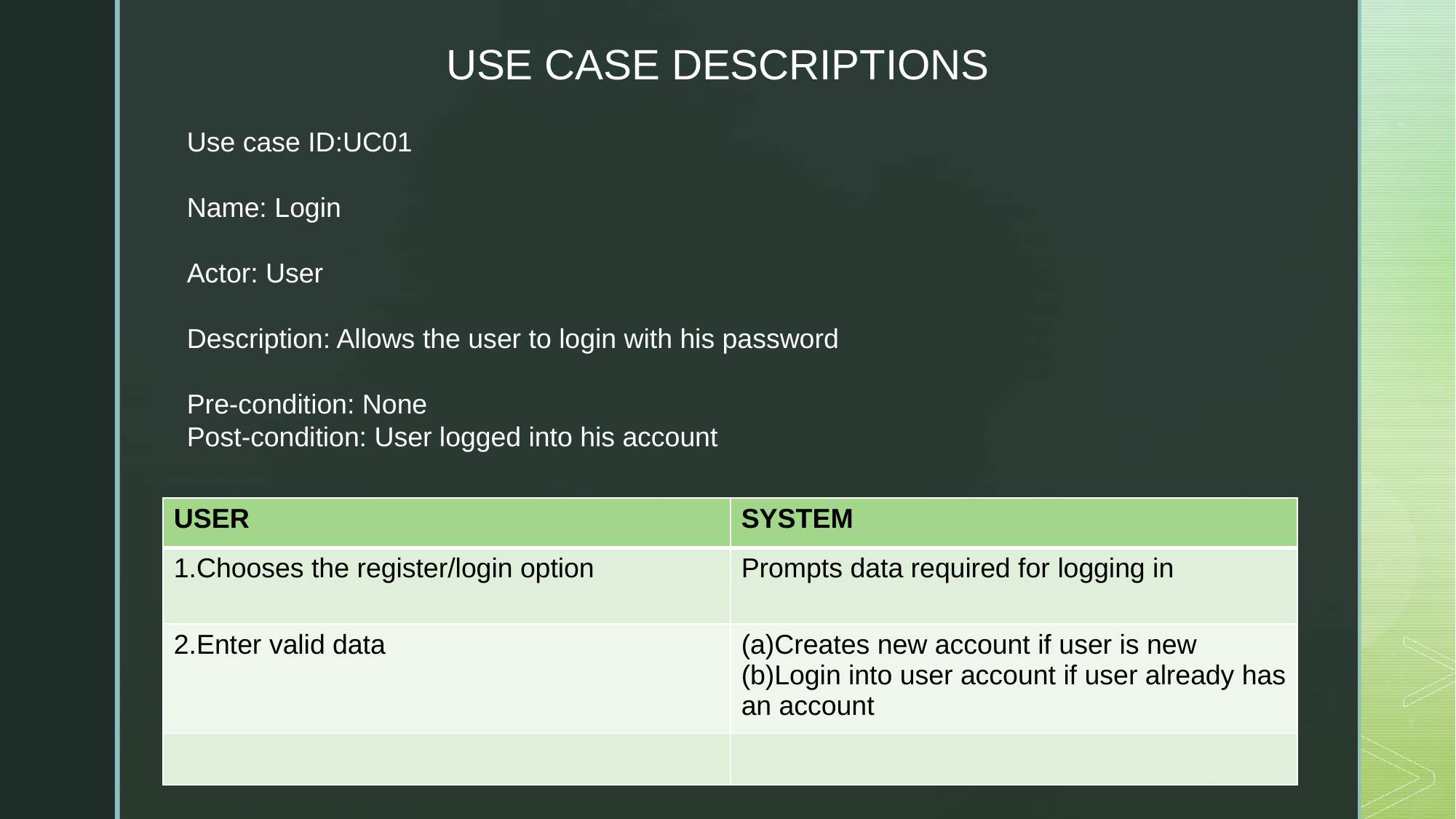

USE CASE DESCRIPTIONS
Use case ID:UC01

Name: Login

Actor: User

Description: Allows the user to login with his password

Pre-condition: None
Post-condition: User logged into his account
| USER | SYSTEM |
| --- | --- |
| 1.Chooses the register/login option | Prompts data required for logging in |
| 2.Enter valid data | (a)Creates new account if user is new (b)Login into user account if user already has an account |
|  |  |